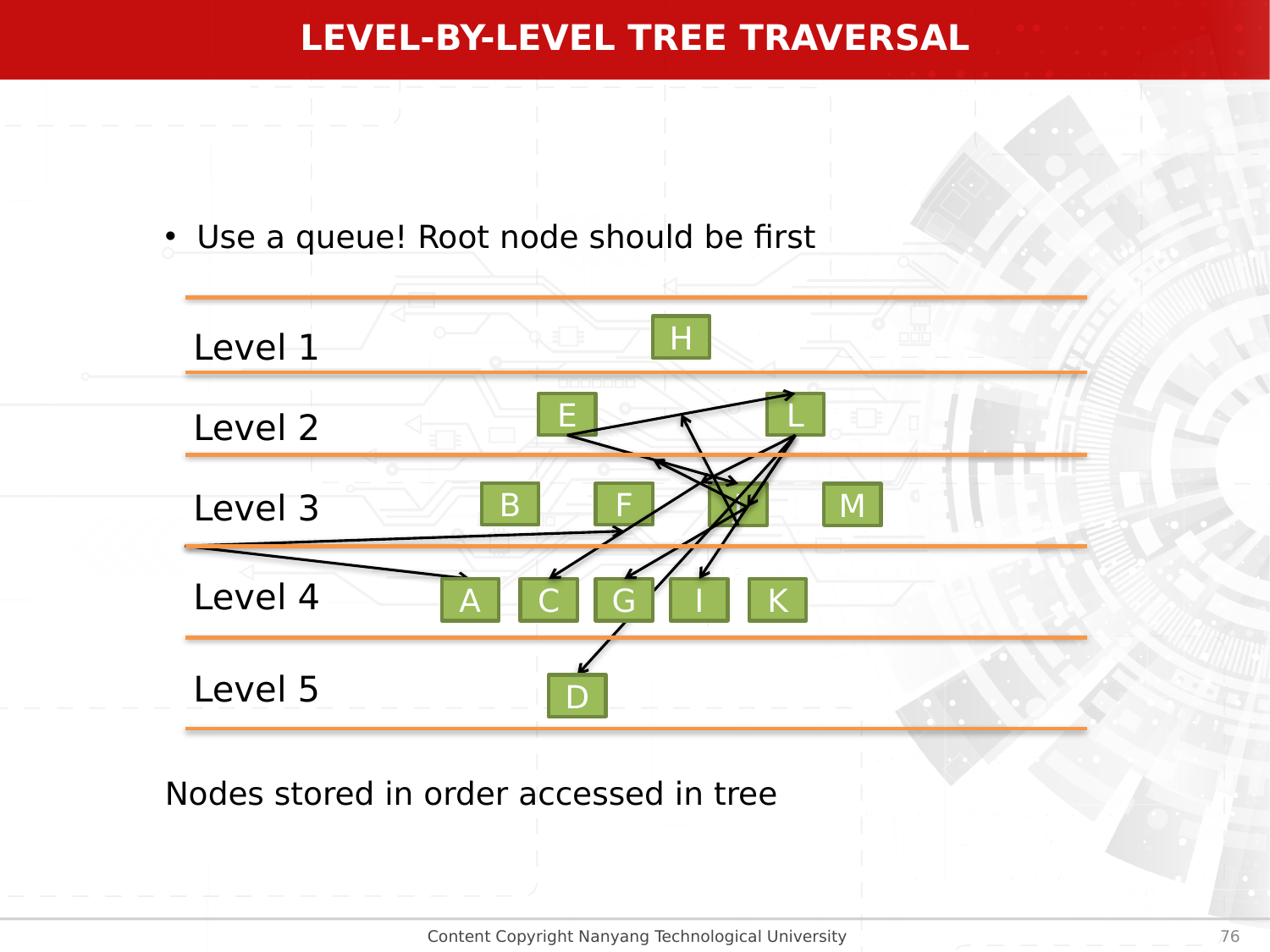

# Level-by-level tree traversal
Use a queue! Root node should be first

Nodes stored in order accessed in tree

	Level 1

	Level 2

	Level 3

	Level 4

	Level 5
H
E
B
F
L
J
M
A
C
G
I
K
D